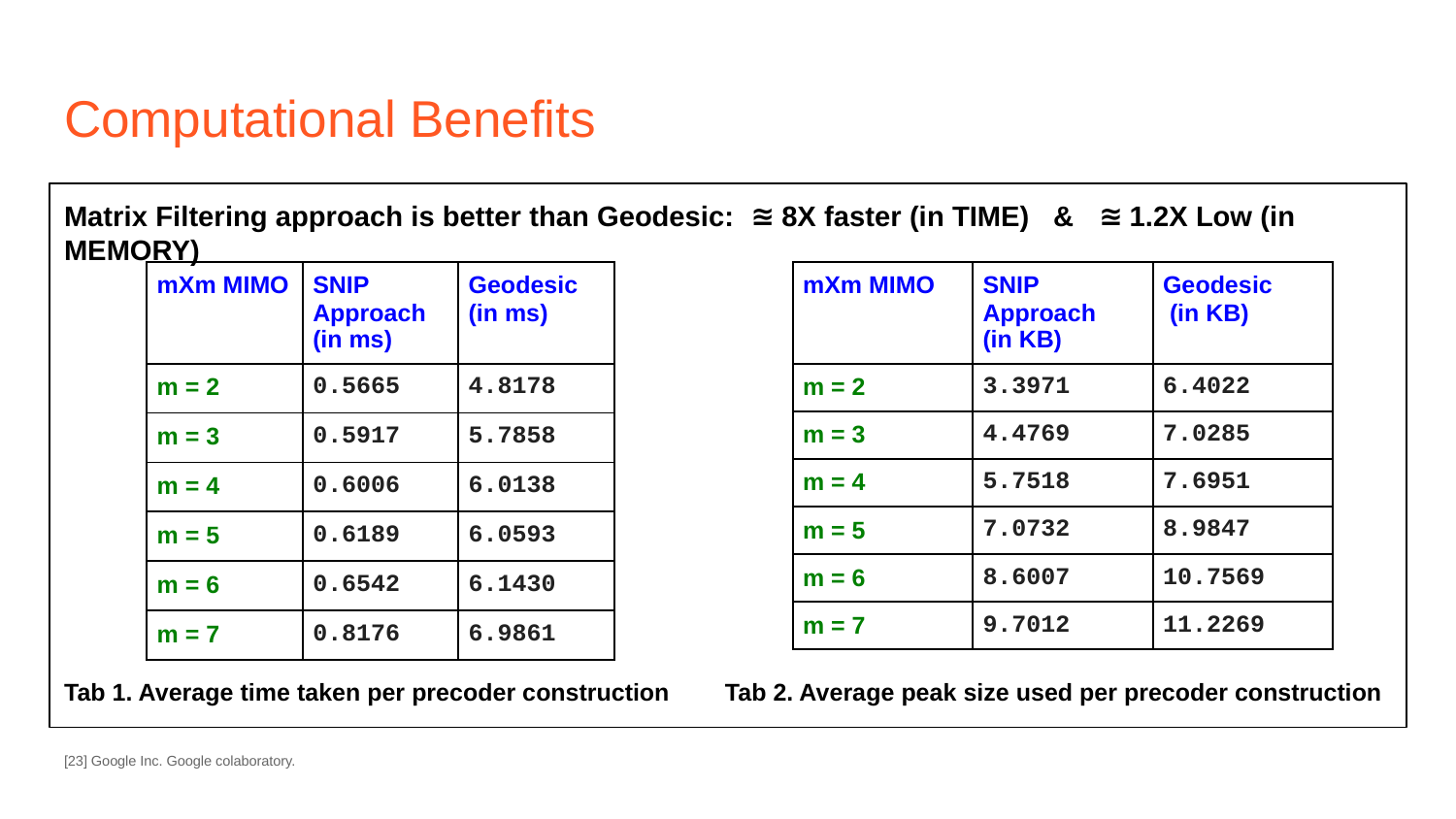

# Computational Benefits

Matrix Filtering approach is better than Geodesic:  ≊ 8X faster (in TIME)   &   ≊ 1.2X Low (in MEMORY)
| mXm MIMO | SNIP Approach (in ms) | Geodesic (in ms) |
| --- | --- | --- |
| m = 2 | 0.5665 | 4.8178 |
| m = 3 | 0.5917 | 5.7858 |
| m = 4 | 0.6006 | 6.0138 |
| m = 5 | 0.6189 | 6.0593 |
| m = 6 | 0.6542 | 6.1430 |
| m = 7 | 0.8176 | 6.9861 |
| mXm MIMO | SNIP Approach (in KB) | Geodesic (in KB) |
| --- | --- | --- |
| m = 2 | 3.3971 | 6.4022 |
| m = 3 | 4.4769 | 7.0285 |
| m = 4 | 5.7518 | 7.6951 |
| m = 5 | 7.0732 | 8.9847 |
| m = 6 | 8.6007 | 10.7569 |
| m = 7 | 9.7012 | 11.2269 |
Tab 1. Average time taken per precoder construction
Tab 2. Average peak size used per precoder construction
[23] Google Inc. Google colaboratory.